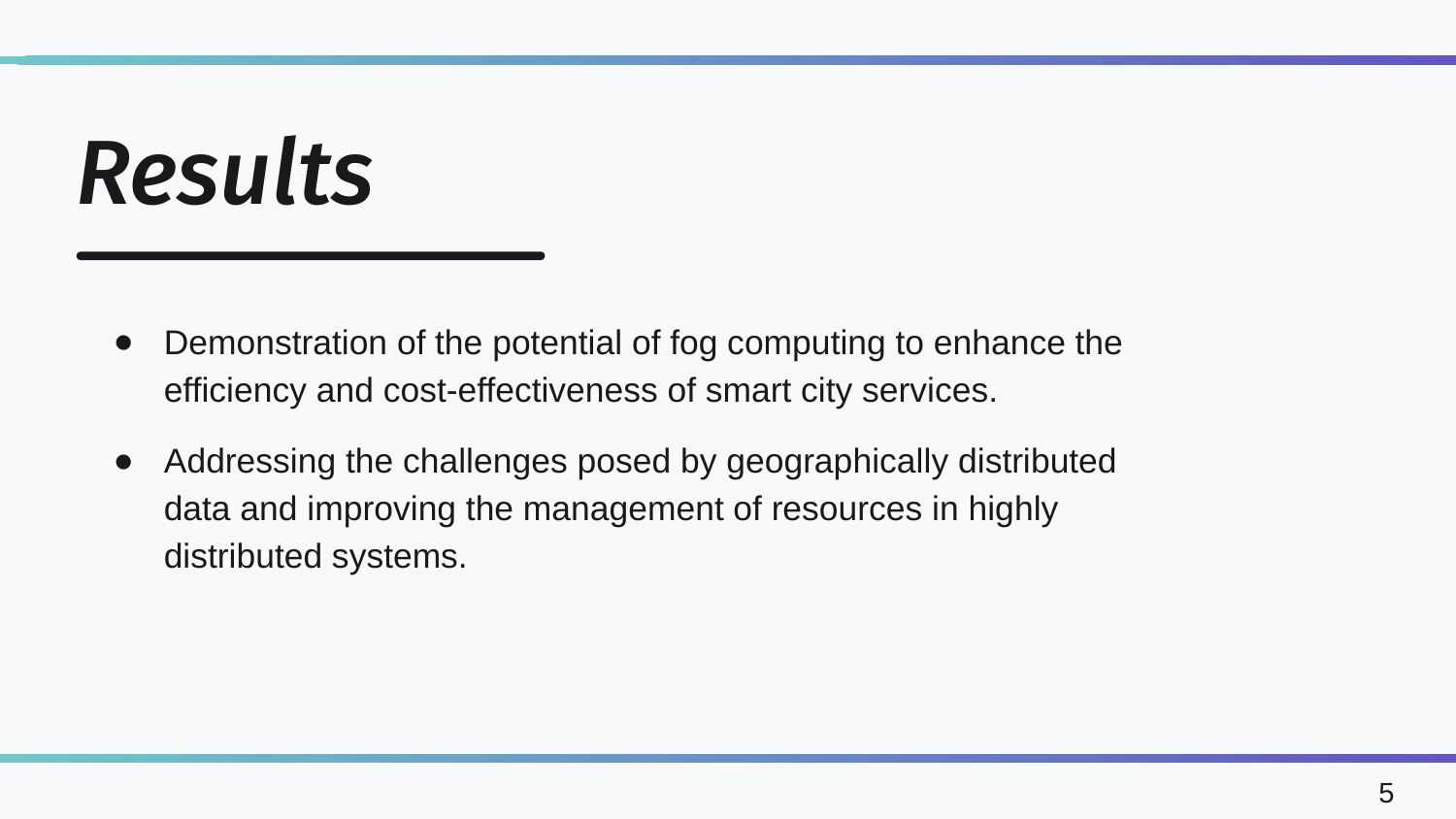

Results

Demonstration of the potential of fog computing to enhance the efficiency and cost-effectiveness of smart city services.
Addressing the challenges posed by geographically distributed data and improving the management of resources in highly distributed systems.
5